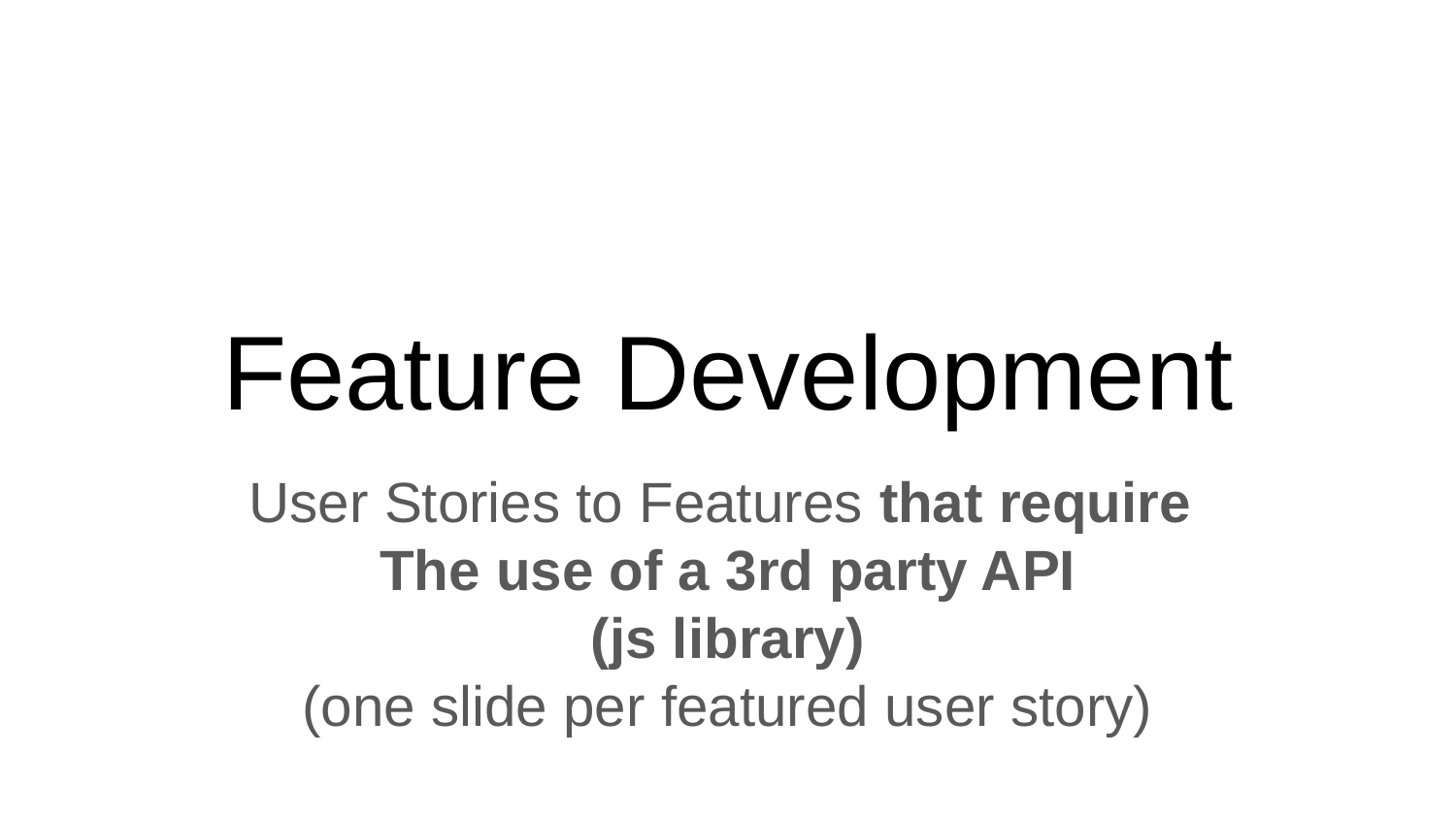

# Feature Development
User Stories to Features that require
The use of a 3rd party API
(js library)
(one slide per featured user story)